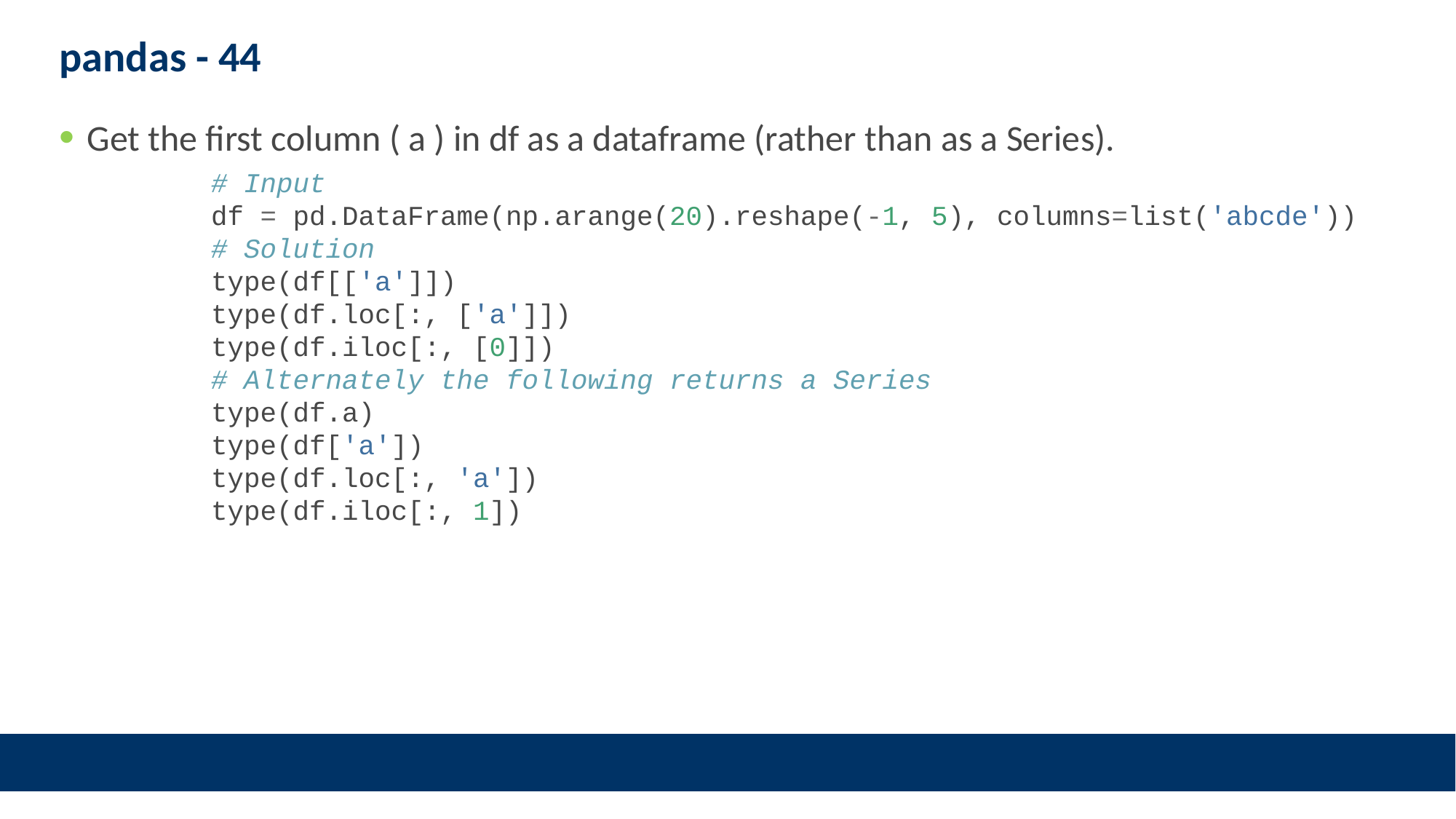

# pandas - 44
Get the first column ( a ) in df as a dataframe (rather than as a Series).
# Input df = pd.DataFrame(np.arange(20).reshape(-1, 5), columns=list('abcde')) # Solution type(df[['a']]) type(df.loc[:, ['a']]) type(df.iloc[:, [0]]) # Alternately the following returns a Series type(df.a) type(df['a']) type(df.loc[:, 'a']) type(df.iloc[:, 1])